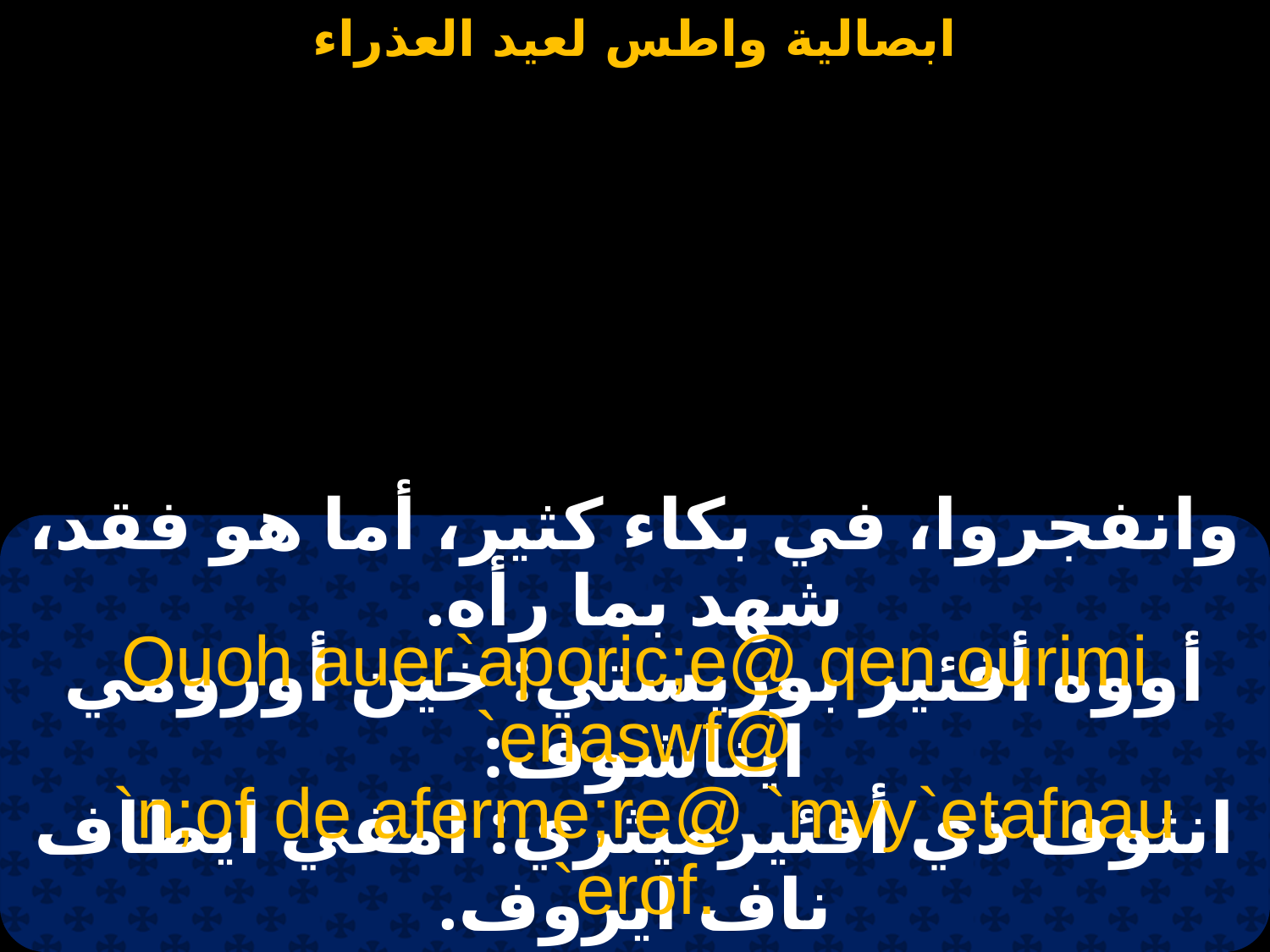

#
وانفجروا، في بكاء كثير، أما هو فقد، شهد بما رأه.
Ouoh auer`aporic;e@ qen ourimi `enaswf@
 `n;of de aferme;re@ `mvy`etafnau `erof.
أووه أفئير بوريستي: خين أورومي ايناشوف:
انثوف ذي أفئيرميثري: امفي ايطاف ناف ايروف.